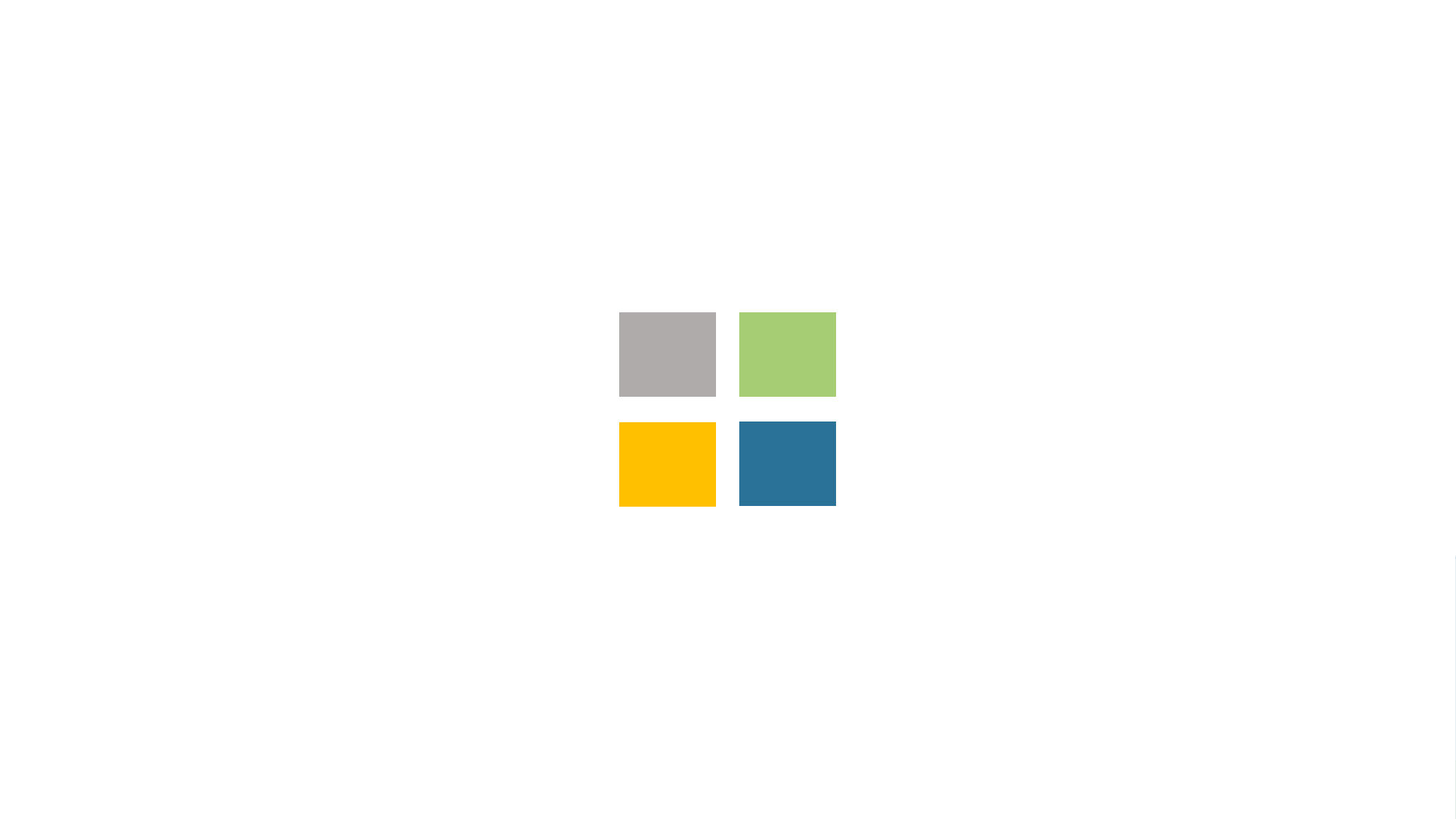

43
Sebastian Fuchs & Lukas Justen
07.01.2018